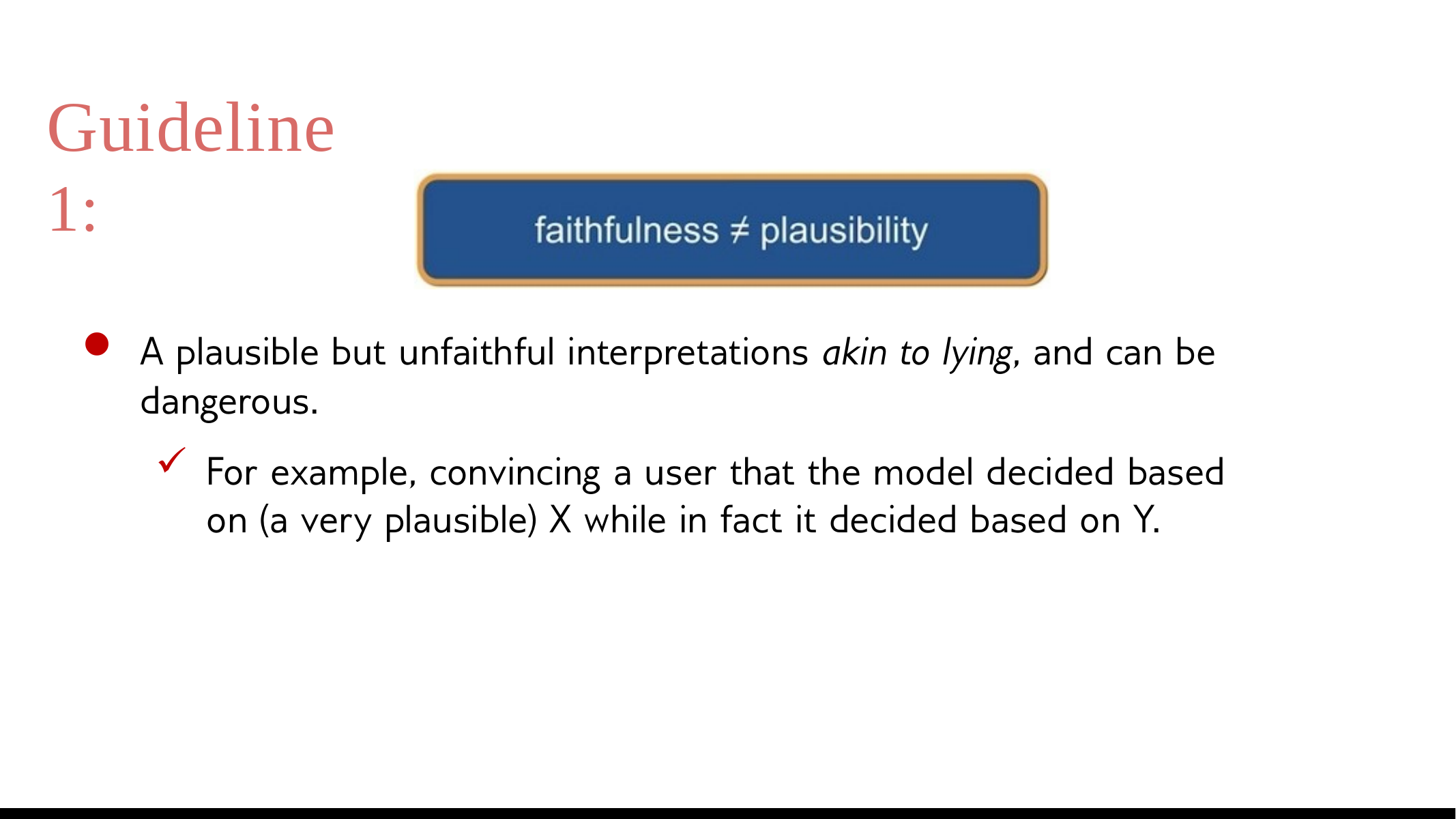

Guideline 1:

A plausible but unfaithful interpretations akin to lying, and can be  dangerous.
For example, convincing a user that the model decided based on (a very plausible) X while in fact it decided based on Y.